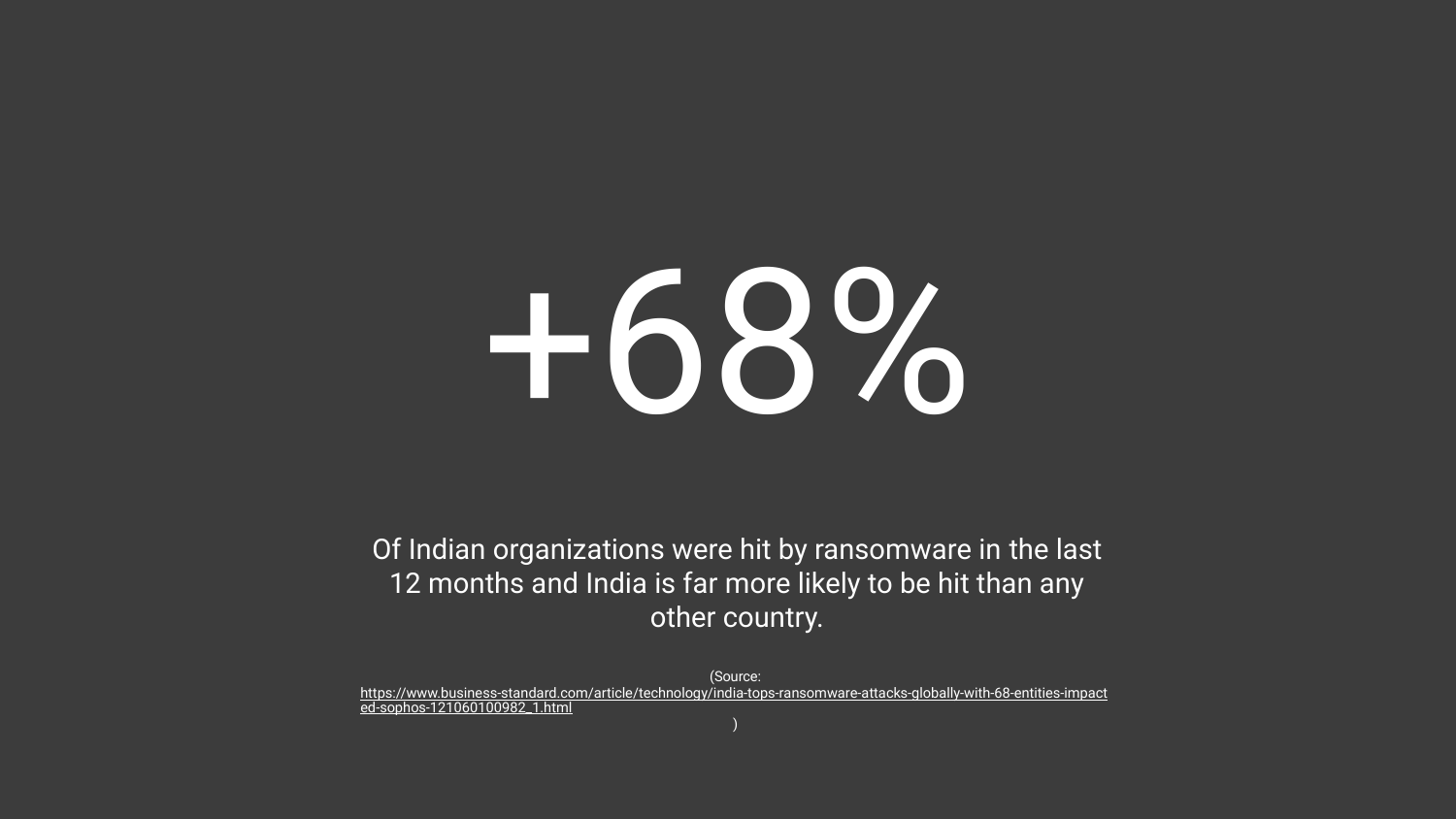

# +68%
Of Indian organizations were hit by ransomware in the last 12 months and India is far more likely to be hit than any other country.

(Source: https://www.business-standard.com/article/technology/india-tops-ransomware-attacks-globally-with-68-entities-impacted-sophos-121060100982_1.html)